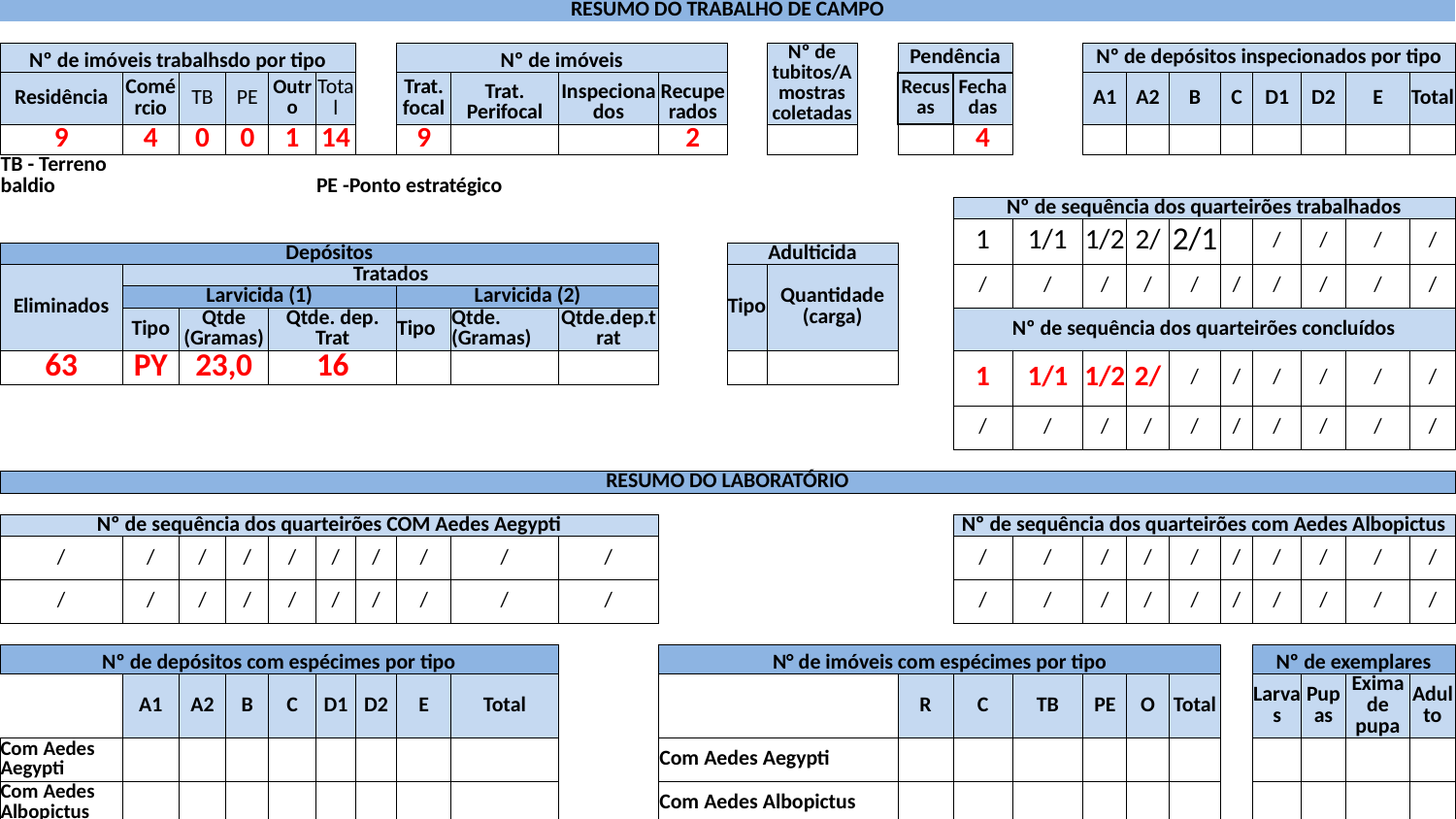

| RESUMO DO TRABALHO DE CAMPO |  |  |  |  |  |  |  |  |  |  |  |  |  |  |  |  |  |  |  |  |  |  |  |  |
| --- | --- | --- | --- | --- | --- | --- | --- | --- | --- | --- | --- | --- | --- | --- | --- | --- | --- | --- | --- | --- | --- | --- | --- | --- |
|  |  |  |  |  |  |  |  |  |  |  |  |  |  |  |  |  |  |  |  |  |  |  |  |  |
| Nº de imóveis trabalhsdo por tipo |  |  |  |  |  |  | Nº de imóveis |  |  |  |  | Nº de tubitos/Amostras coletadas |  | Pendência |  |  | Nº de depósitos inspecionados por tipo |  |  |  |  |  |  |  |
| Residência | Comércio | TB | PE | Outro | Total |  | Trat. focal | Trat. Perifocal | Inspecionados | Recuperados |  |  |  | Recusas | Fechadas |  | A1 | A2 | B | C | D1 | D2 | E | Total |
| 9 | 4 | 0 | 0 | 1 | 14 |  | 9 |  |  | 2 |  |  |  |  | 4 |  |  |  |  |  |  |  |  |  |
| TB - Terreno baldio |  |  |  |  | PE -Ponto estratégico |  |  |  |  |  |  |  |  |  |  |  |  |  |  |  |  |  |  |  |
|  |  |  |  |  |  |  |  |  |  |  |  |  |  |  | Nº de sequência dos quarteirões trabalhados |  |  |  |  |  |  |  |  |  |
|  |  |  |  |  |  |  |  |  |  |  |  |  |  |  | 1 | 1/1 | 1/2 | 2/ | 2/1 |  | / | / | / | / |
| Depósitos |  |  |  |  |  |  |  |  |  |  | Adulticida |  |  |  |  |  |  |  |  |  |  |  |  |  |
| Eliminados | Tratados |  |  |  |  |  |  |  |  |  | Tipo | Quantidade (carga) |  |  | / | / | / | / | / | / | / | / | / | / |
|  | Larvicida (1) |  |  |  |  |  | Larvicida (2) |  |  |  |  |  |  |  |  |  |  |  |  |  |  |  |  |  |
|  | Tipo | Qtde (Gramas) |  | Qtde. dep. Trat |  |  | Tipo | Qtde.(Gramas) | Qtde.dep.trat |  |  |  |  |  | Nº de sequência dos quarteirões concluídos |  |  |  |  |  |  |  |  |  |
| 63 | PY | 23,0 |  | 16 |  |  |  |  |  |  |  |  |  |  | 1 | 1/1 | 1/2 | 2/ | / | / | / | / | / | / |
|  |  |  |  |  |  |  |  |  |  |  |  |  |  |  |  |  |  |  |  |  |  |  |  |  |
|  |  |  |  |  |  |  |  |  |  |  |  |  |  |  | / | / | / | / | / | / | / | / | / | / |
|  |  |  |  |  |  |  |  |  |  |  |  |  |  |  |  |  |  |  |  |  |  |  |  |  |
|  |  |  |  |  |  |  |  |  |  |  |  |  |  |  |  |  |  |  |  |  |  |  |  |  |
| RESUMO DO LABORATÓRIO |  |  |  |  |  |  |  |  |  |  |  |  |  |  |  |  |  |  |  |  |  |  |  |  |
|  |  |  |  |  |  |  |  |  |  |  |  |  |  |  |  |  |  |  |  |  |  |  |  |  |
| Nº de sequência dos quarteirões COM Aedes Aegypti |  |  |  |  |  |  |  |  |  |  |  |  |  |  | Nº de sequência dos quarteirões com Aedes Albopictus |  |  |  |  |  |  |  |  |  |
| / | / | / | / | / | / | / | / | / | / |  |  |  |  |  | / | / | / | / | / | / | / | / | / | / |
|  |  |  |  |  |  |  |  |  |  |  |  |  |  |  |  |  |  |  |  |  |  |  |  |  |
| / | / | / | / | / | / | / | / | / | / |  |  |  |  |  | / | / | / | / | / | / | / | / | / | / |
|  |  |  |  |  |  |  |  |  |  |  |  |  |  |  |  |  |  |  |  |  |  |  |  |  |
|  |  |  |  |  |  |  |  |  |  |  |  |  |  |  |  |  |  |  |  |  |  |  |  |  |
| Nº de depósitos com espécimes por tipo |  |  |  |  |  |  |  |  |  | N° de imóveis com espécimes por tipo |  |  |  |  |  |  |  |  |  |  | Nº de exemplares |  |  |  |
|  | A1 | A2 | B | C | D1 | D2 | E | Total |  |  |  |  |  | R | C | TB | PE | O | Total |  | Larvas | Pupas | Exima de pupa | Adulto |
| Com Aedes Aegypti |  |  |  |  |  |  |  |  |  | Com Aedes Aegypti |  |  |  |  |  |  |  |  |  |  |  |  |  |  |
|  |  |  |  |  |  |  |  |  |  |  |  |  |  |  |  |  |  |  |  |  |  |  |  |  |
| Com Aedes Albopictus |  |  |  |  |  |  |  |  |  | Com Aedes Albopictus |  |  |  |  |  |  |  |  |  |  |  |  |  |  |
|  |  |  |  |  |  |  |  |  |  |  |  |  |  |  |  |  |  |  |  |  |  |  |  |  |
|  |  |  |  |  |  |  |  |  |  | Outros |  |  |  |  |  |  |  |  |  |  |  |  |  |  |
|  |  |  |  |  |  |  |  |  |  |  |  |  |  |  |  |  |  |  |  |  |  |  |  |  |